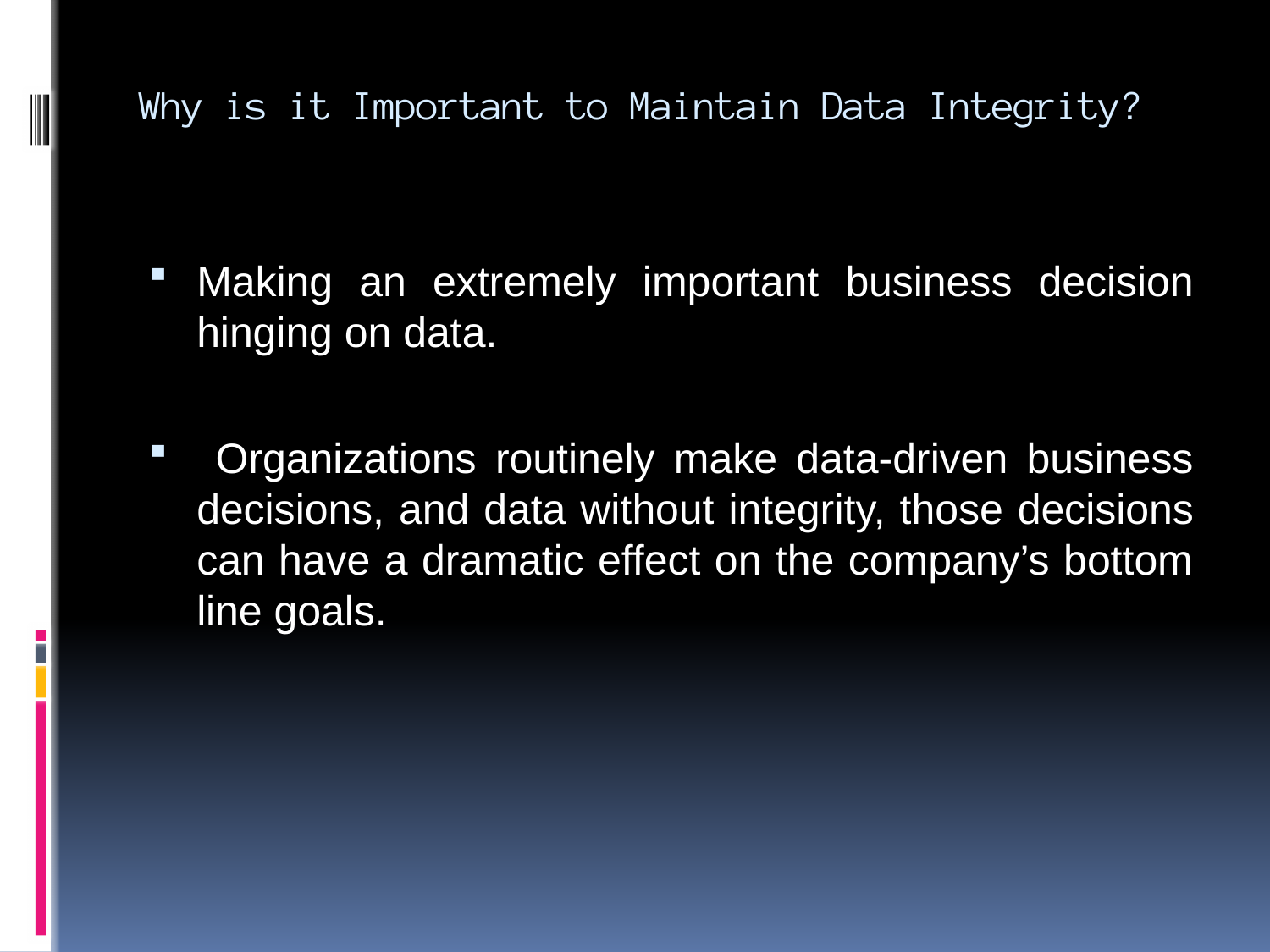

# Why is it Important to Maintain Data Integrity?
Making an extremely important business decision hinging on data.

 Organizations routinely make data-driven business decisions, and data without integrity, those decisions can have a dramatic effect on the company’s bottom line goals.